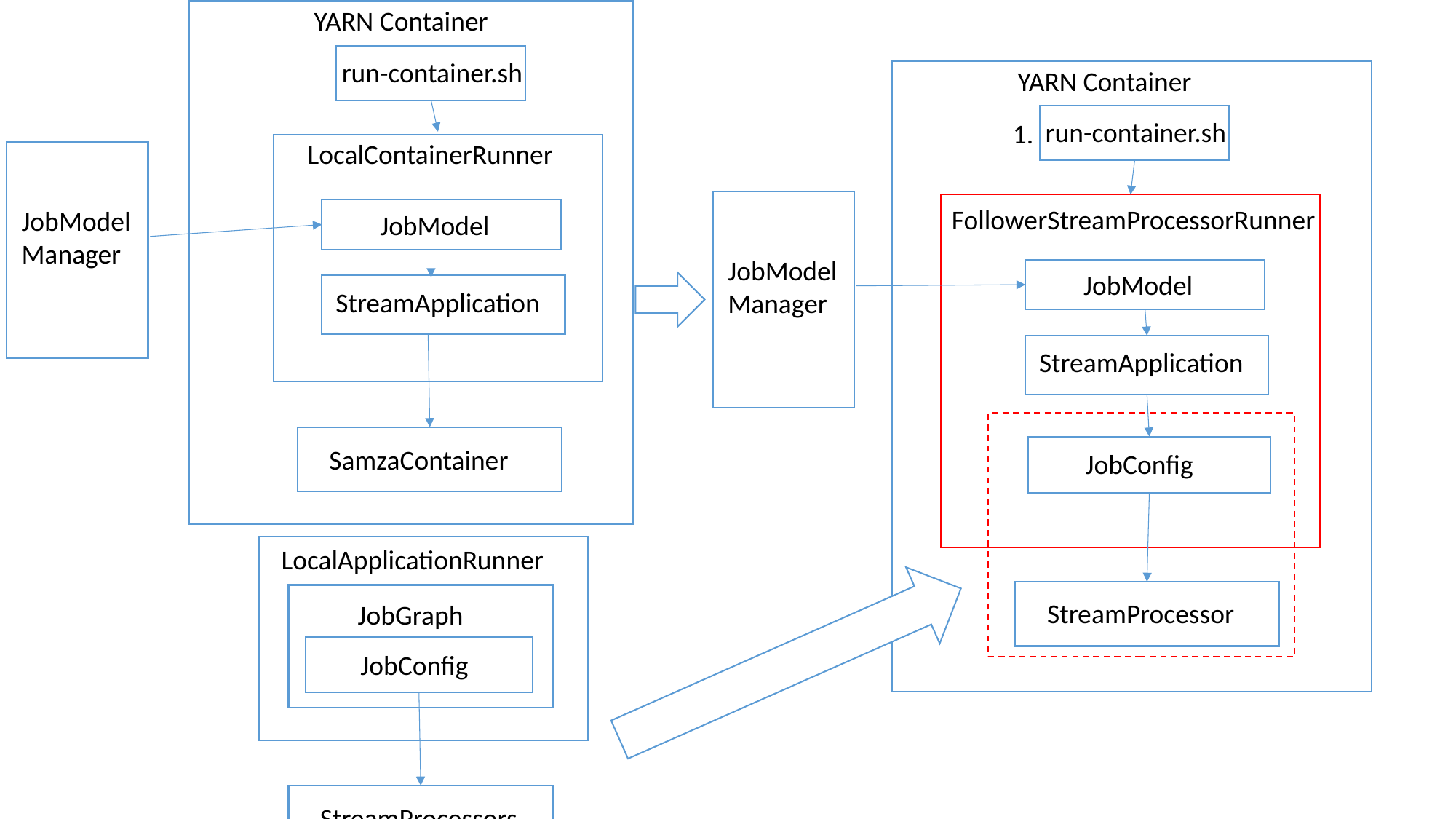

YARN Container

run-container.sh
YARN Container

run-container.sh
1.
LocalContainerRunner

FollowerStreamProcessorRunner
JobModelManager

JobModel
JobModelManager

JobModel

StreamApplication

StreamApplication

SamzaContainer
JobConfig

LocalApplicationRunner

StreamProcessor
JobGraph

JobConfig

StreamProcessors